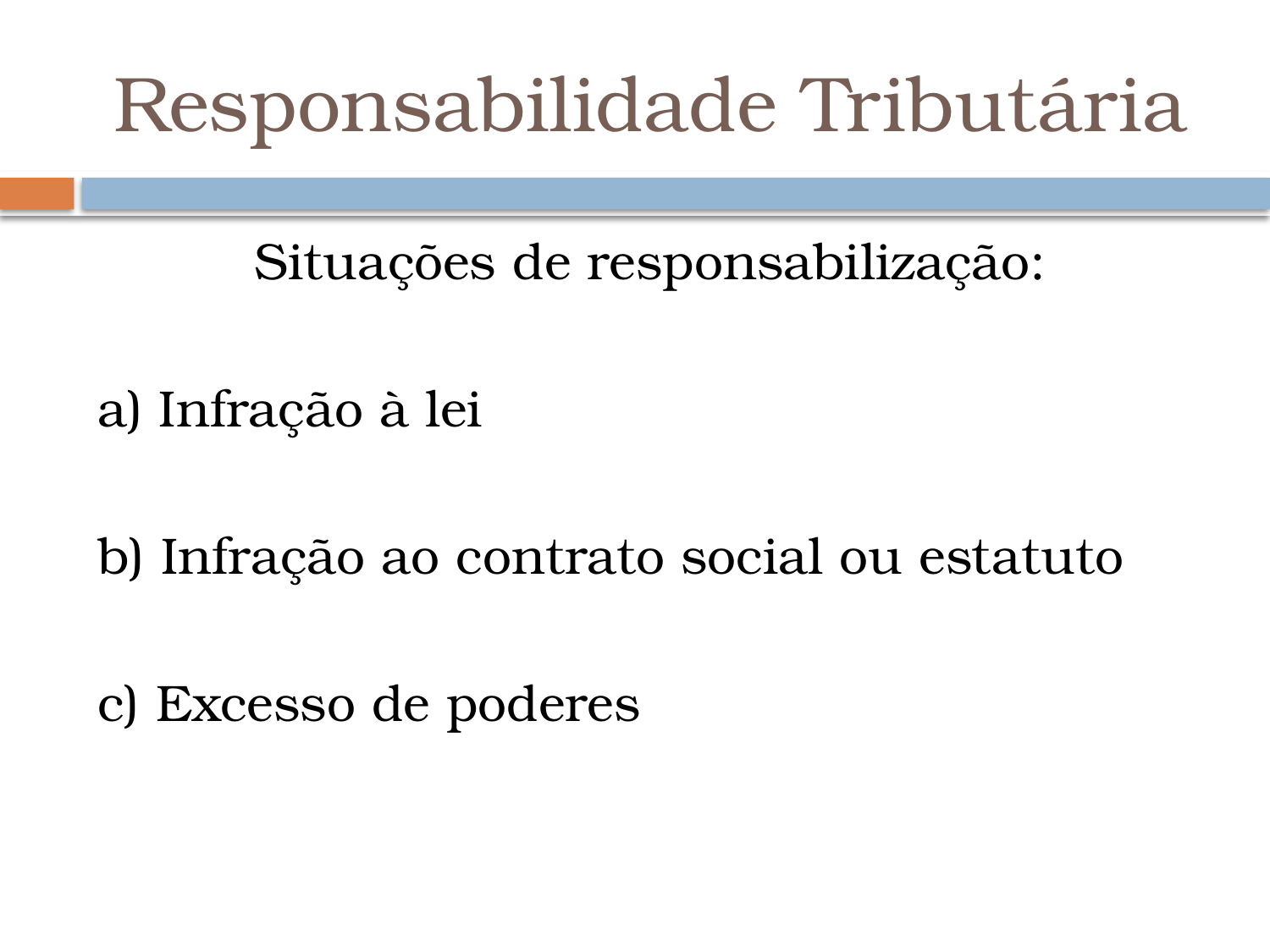

# Responsabilidade Tributária
Situações de responsabilização:

a) Infração à lei

b) Infração ao contrato social ou estatuto

c) Excesso de poderes